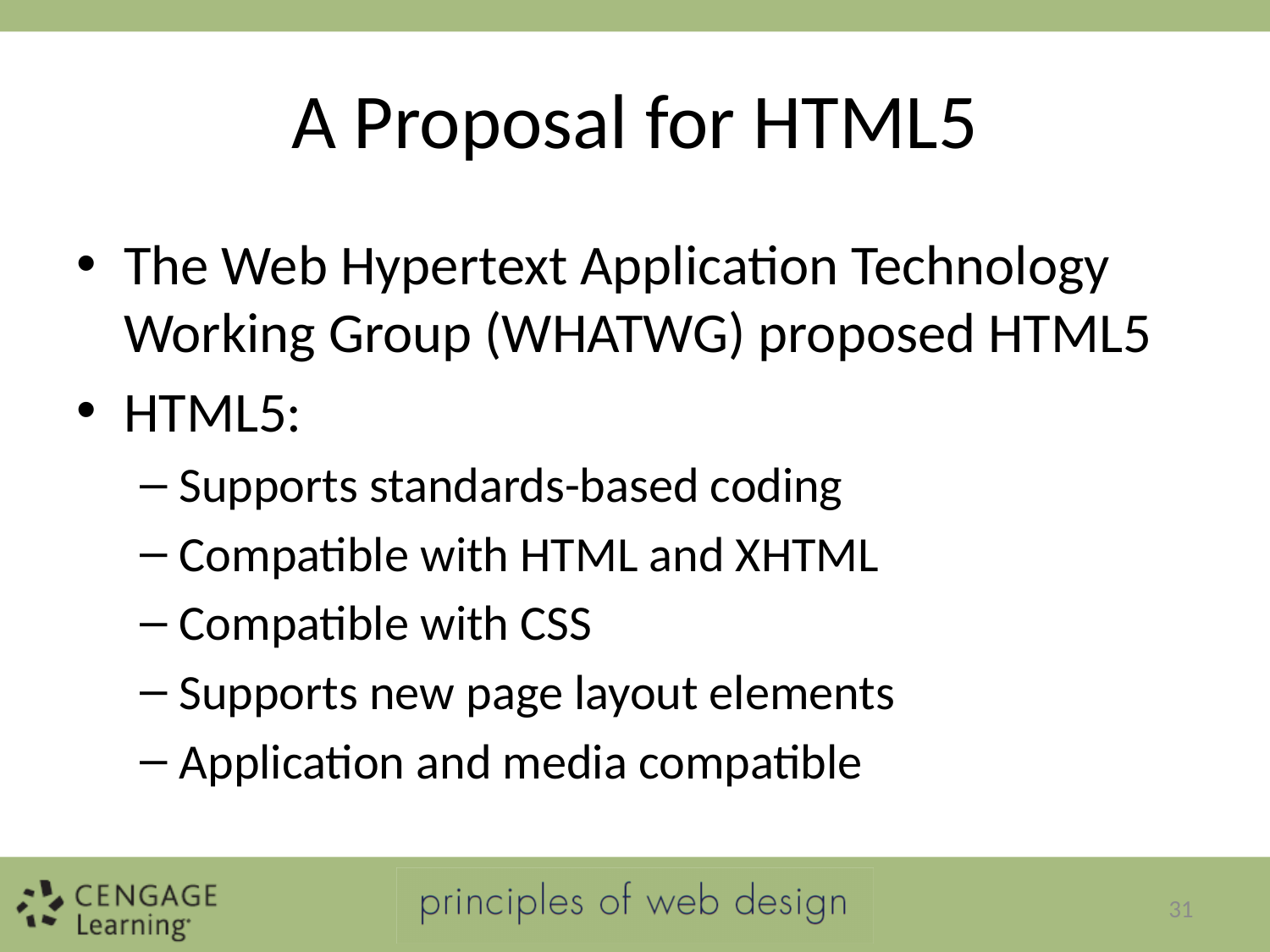

# A Proposal for HTML5
The Web Hypertext Application Technology Working Group (WHATWG) proposed HTML5
HTML5:
Supports standards-based coding
Compatible with HTML and XHTML
Compatible with CSS
Supports new page layout elements
Application and media compatible

31